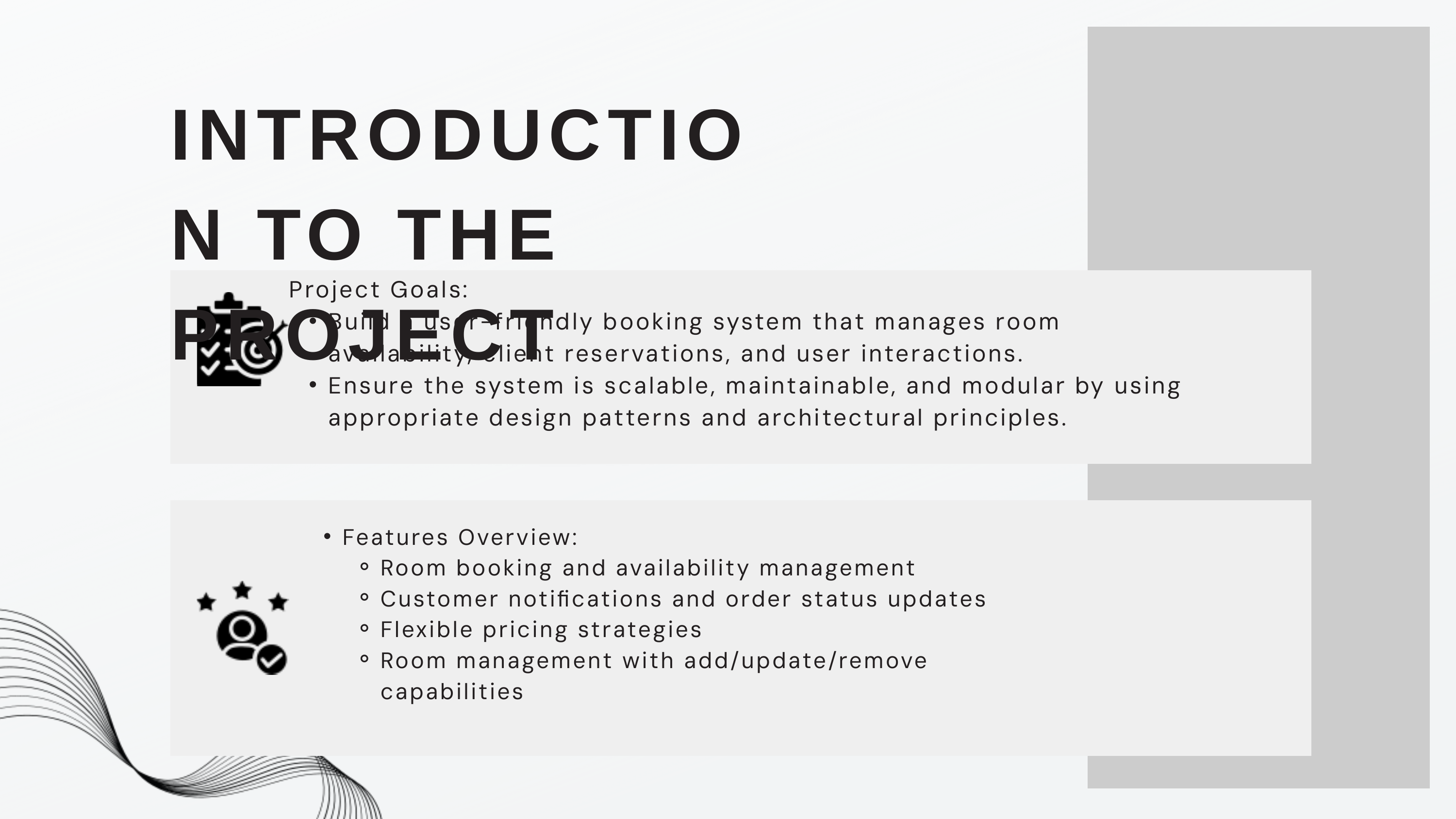

INTRODUCTION TO THE PROJECT

Project Goals:
Build a user-friendly booking system that manages room availability, client reservations, and user interactions.
Ensure the system is scalable, maintainable, and modular by using appropriate design patterns and architectural principles.

Features Overview:
Room booking and availability management
Customer notifications and order status updates
Flexible pricing strategies
Room management with add/update/remove capabilities